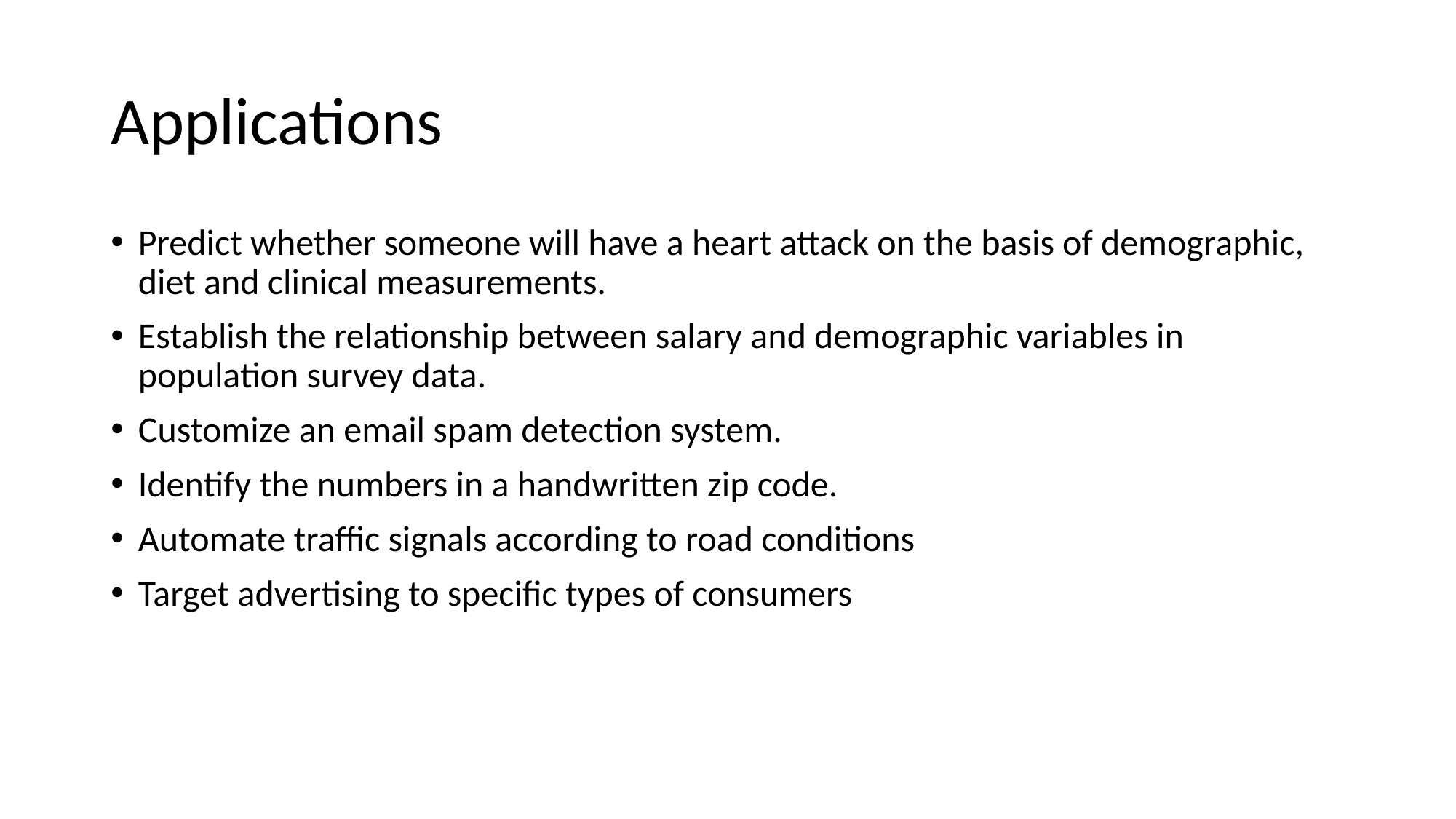

# Applications
Predict whether someone will have a heart attack on the basis of demographic, diet and clinical measurements.
Establish the relationship between salary and demographic variables in population survey data.
Customize an email spam detection system.
Identify the numbers in a handwritten zip code.
Automate traffic signals according to road conditions
Target advertising to specific types of consumers